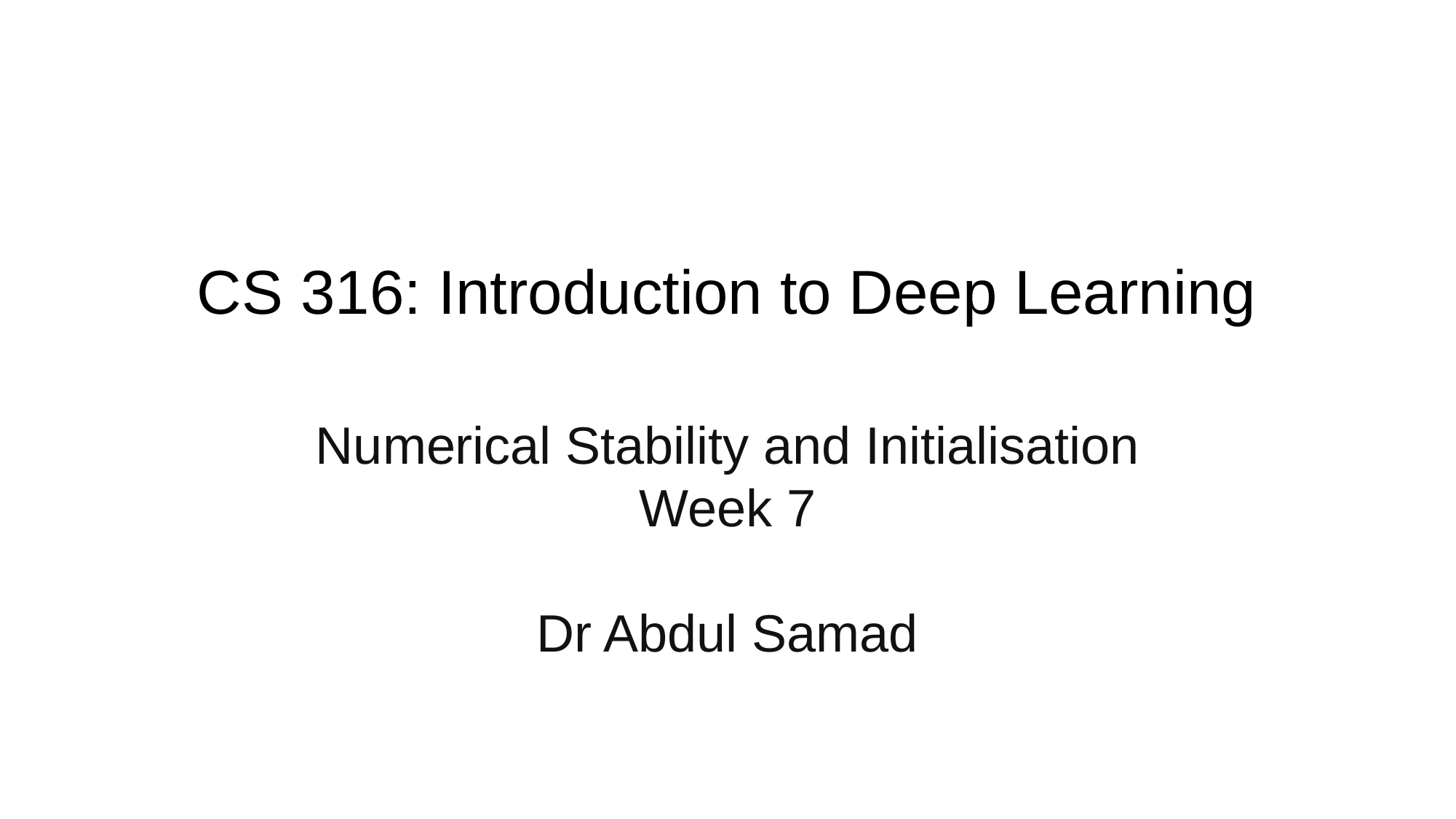

# CS 316: Introduction to Deep Learning
Numerical Stability and Initialisation
Week 7

Dr Abdul Samad